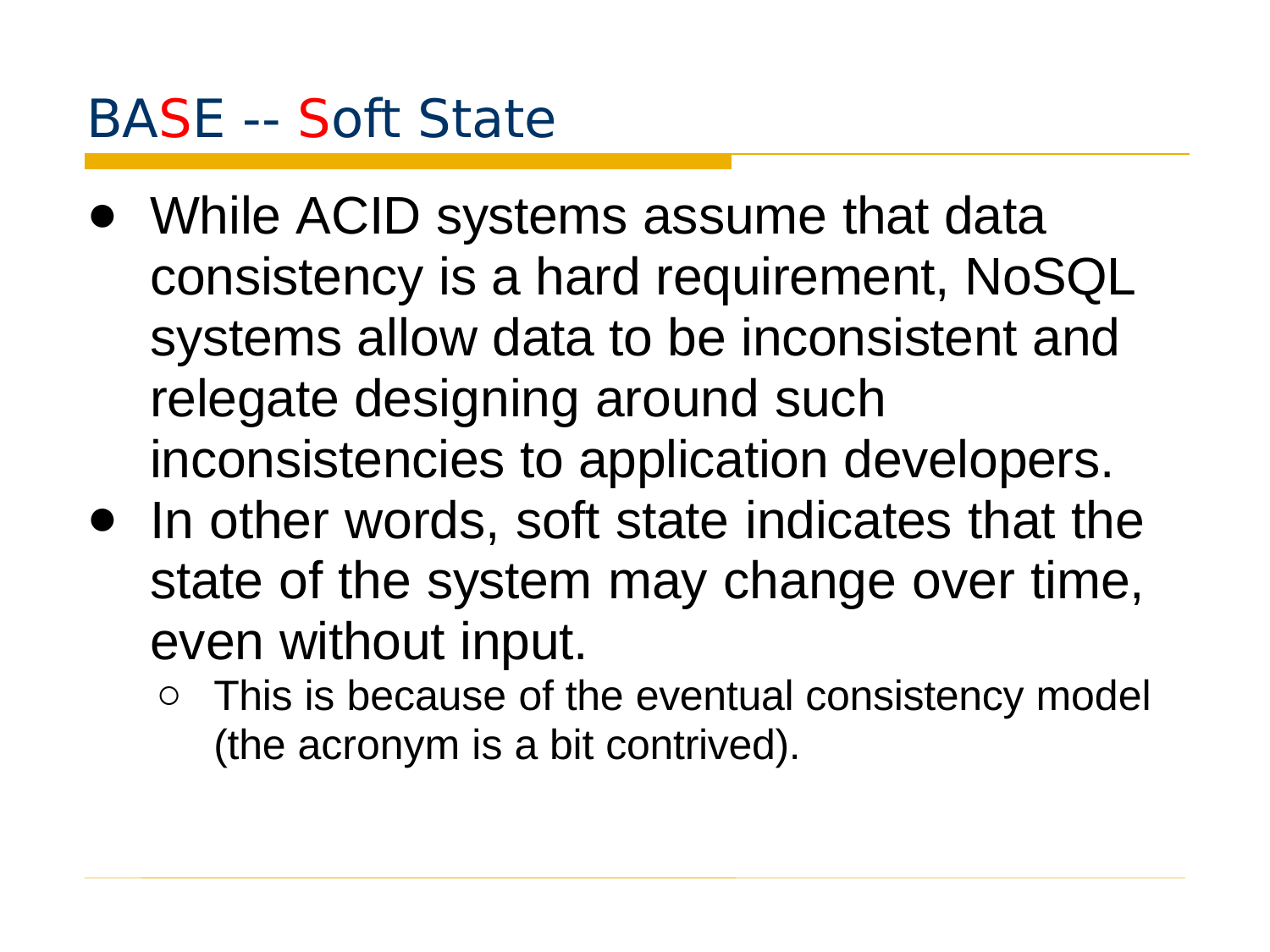

# BASE -- Soft State
While ACID systems assume that data consistency is a hard requirement, NoSQL systems allow data to be inconsistent and relegate designing around such inconsistencies to application developers.
In other words, soft state indicates that the state of the system may change over time, even without input.
This is because of the eventual consistency model (the acronym is a bit contrived).